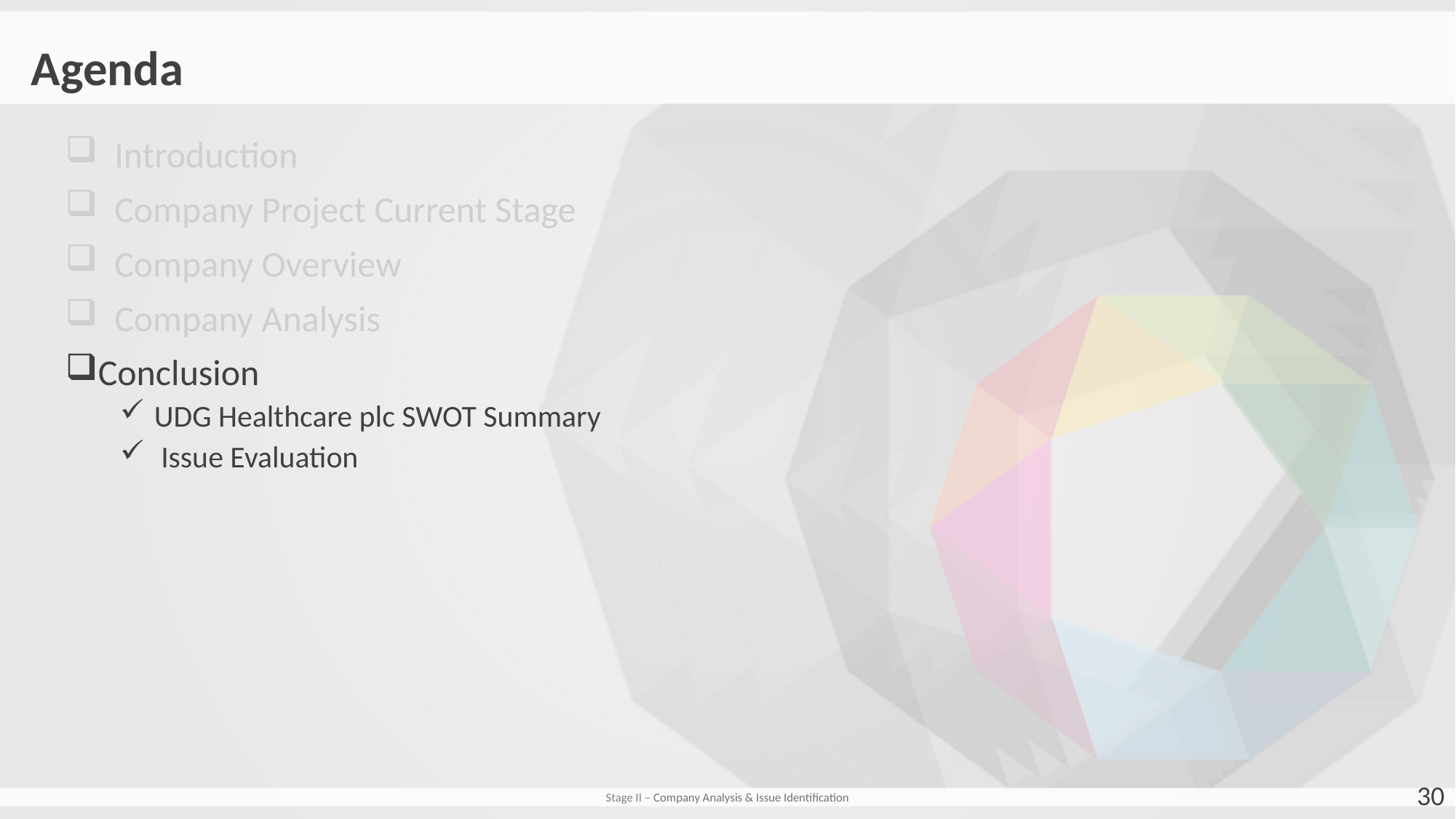

Agenda
  Introduction
  Company Project Current Stage
  Company Overview
  Company Analysis
Conclusion
 UDG Healthcare plc SWOT Summary
  Issue Evaluation
30